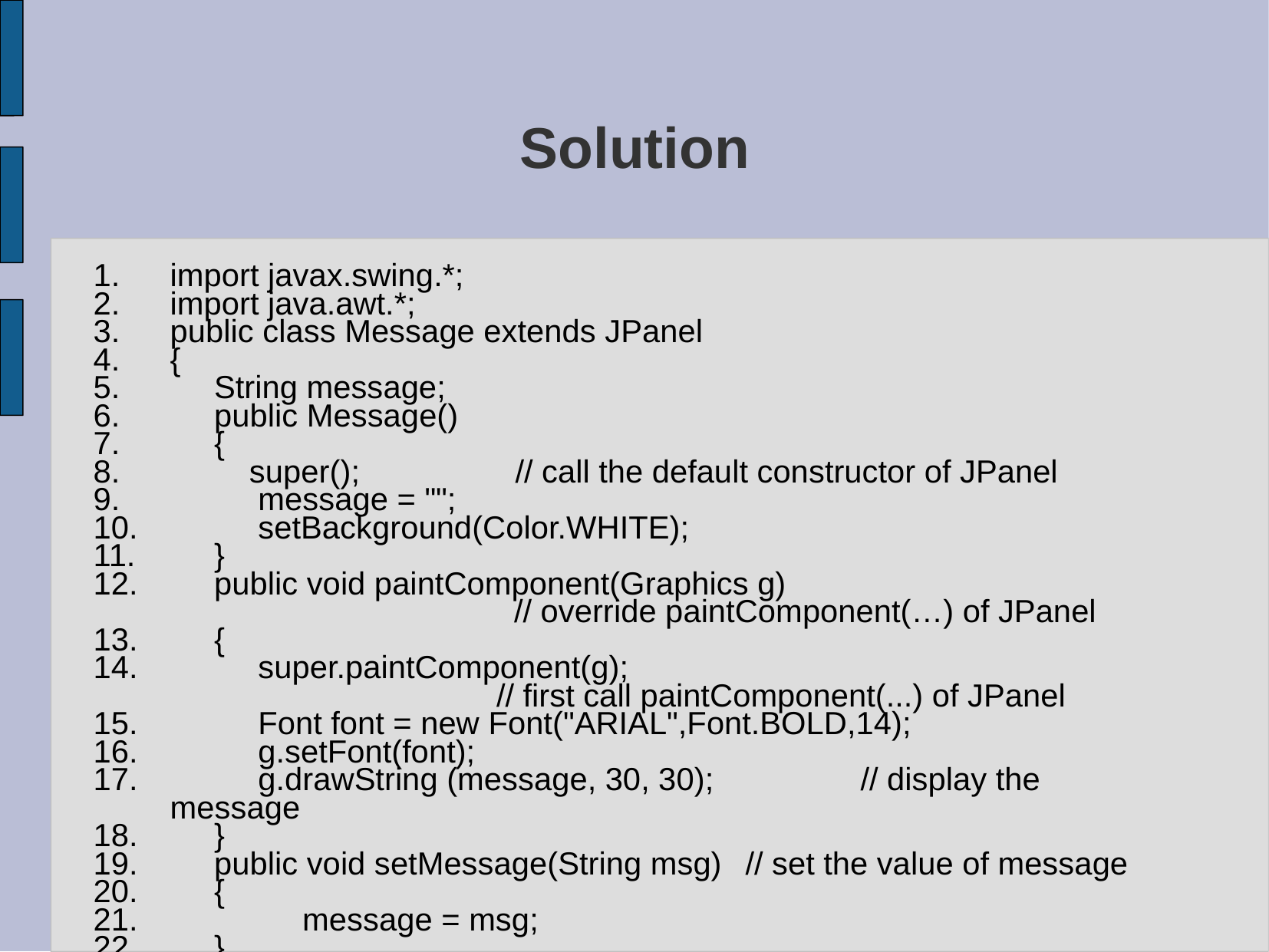

# Solution
import javax.swing.*;
import java.awt.*;
public class Message extends JPanel
{
     String message;
     public Message()
     {
         super();  		// call the default constructor of JPanel
          message = "";
          setBackground(Color.WHITE);
     }
     public void paintComponent(Graphics g)
                                       // override paintComponent(…) of JPanel
     {
          super.paintComponent(g);
                                     // first call paintComponent(...) of JPanel
          Font font = new Font("ARIAL",Font.BOLD,14);
          g.setFont(font);
          g.drawString (message, 30, 30); 		// display the message
     }
     public void setMessage(String msg)  	// set the value of message
     {
               message = msg;
     }
}